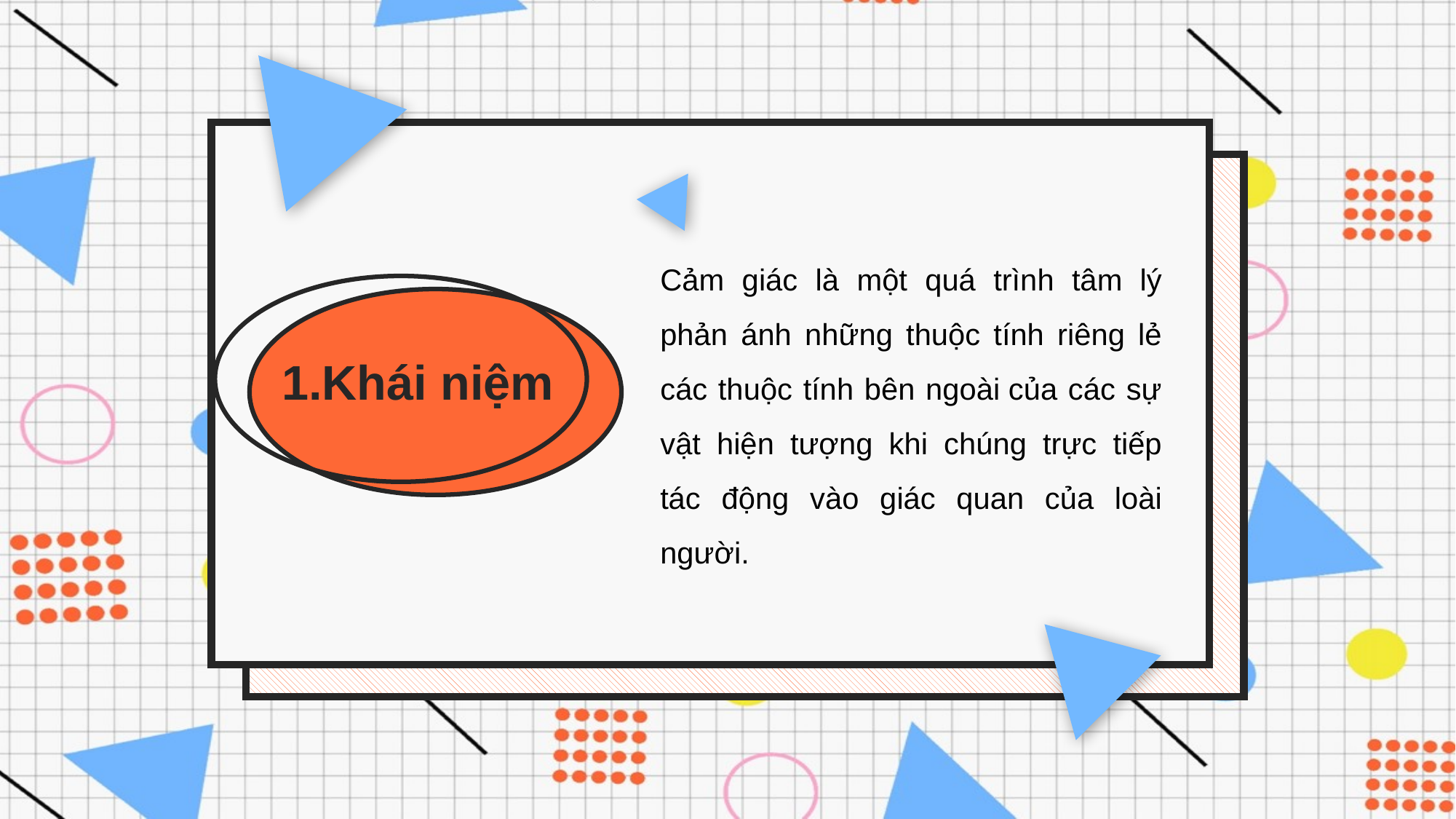

Cảm giác là một quá trình tâm lý phản ánh những thuộc tính riêng lẻ các thuộc tính bên ngoài của các sự vật hiện tượng khi chúng trực tiếp tác động vào giác quan của loài người.

1.Khái niệm